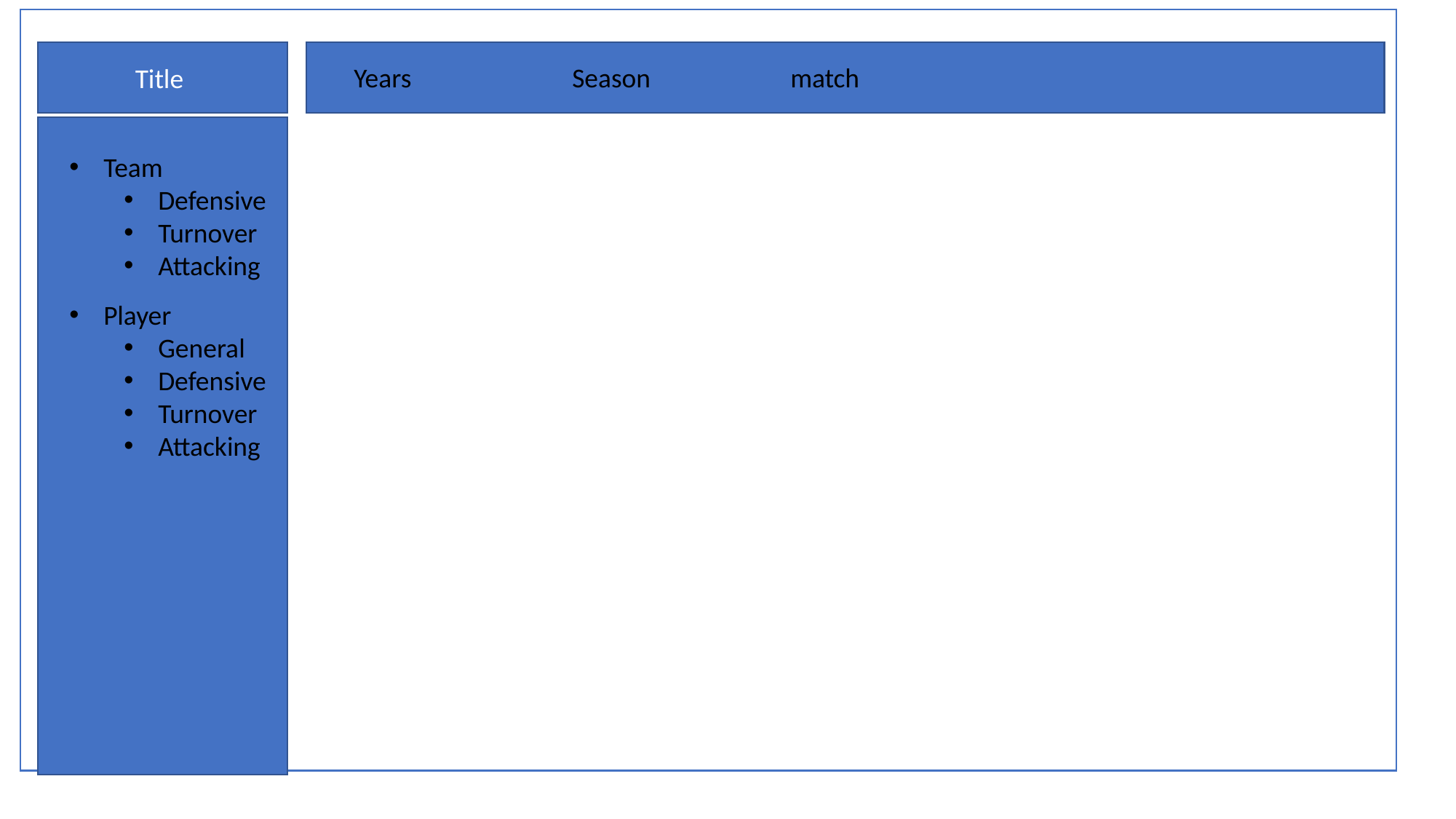

Title

Years		Season		match

Team
Defensive
Turnover
Attacking
Player
General
Defensive
Turnover
Attacking